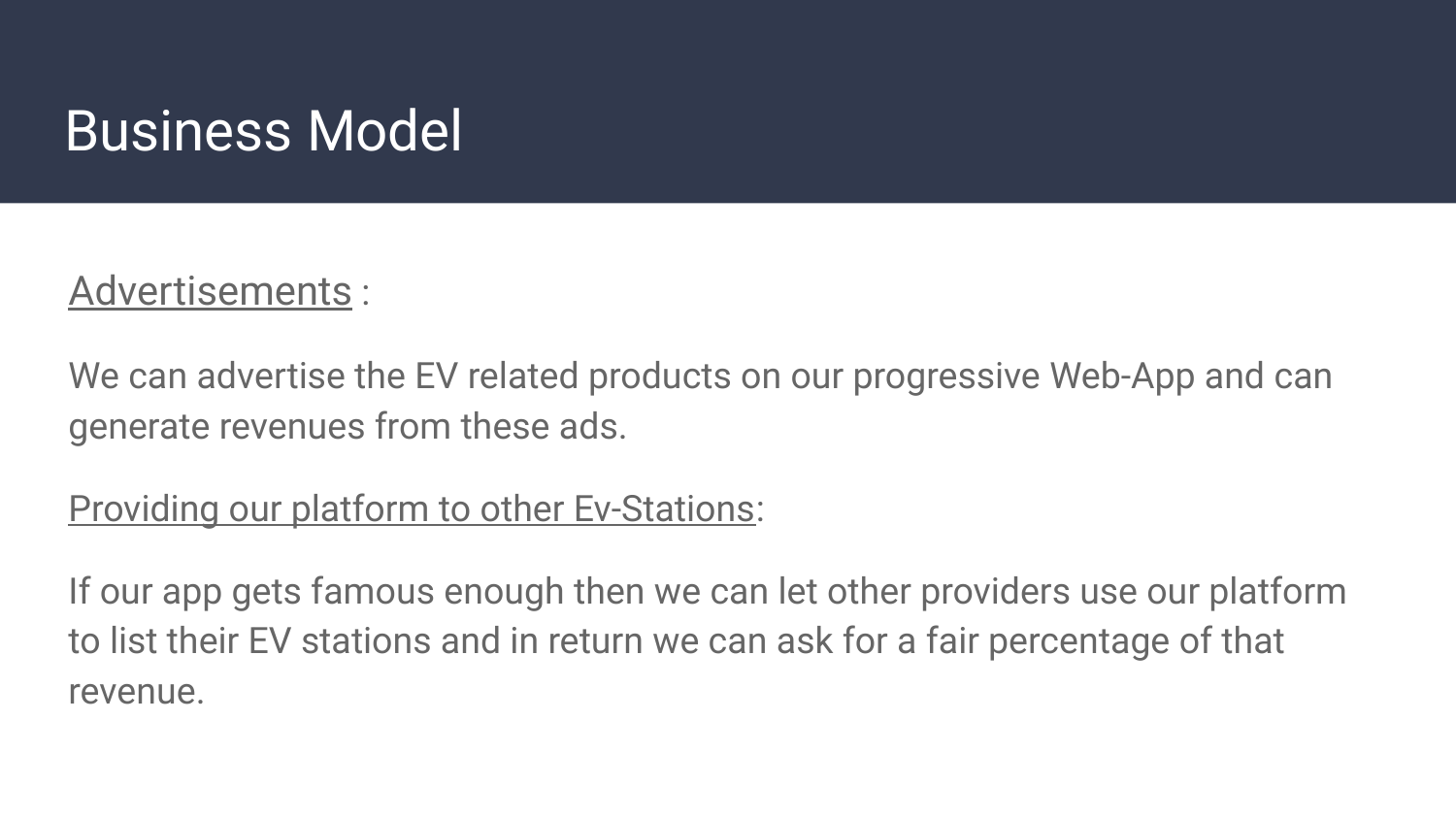

# Business Model
Advertisements :
We can advertise the EV related products on our progressive Web-App and can generate revenues from these ads.
Providing our platform to other Ev-Stations:
If our app gets famous enough then we can let other providers use our platform to list their EV stations and in return we can ask for a fair percentage of that revenue.